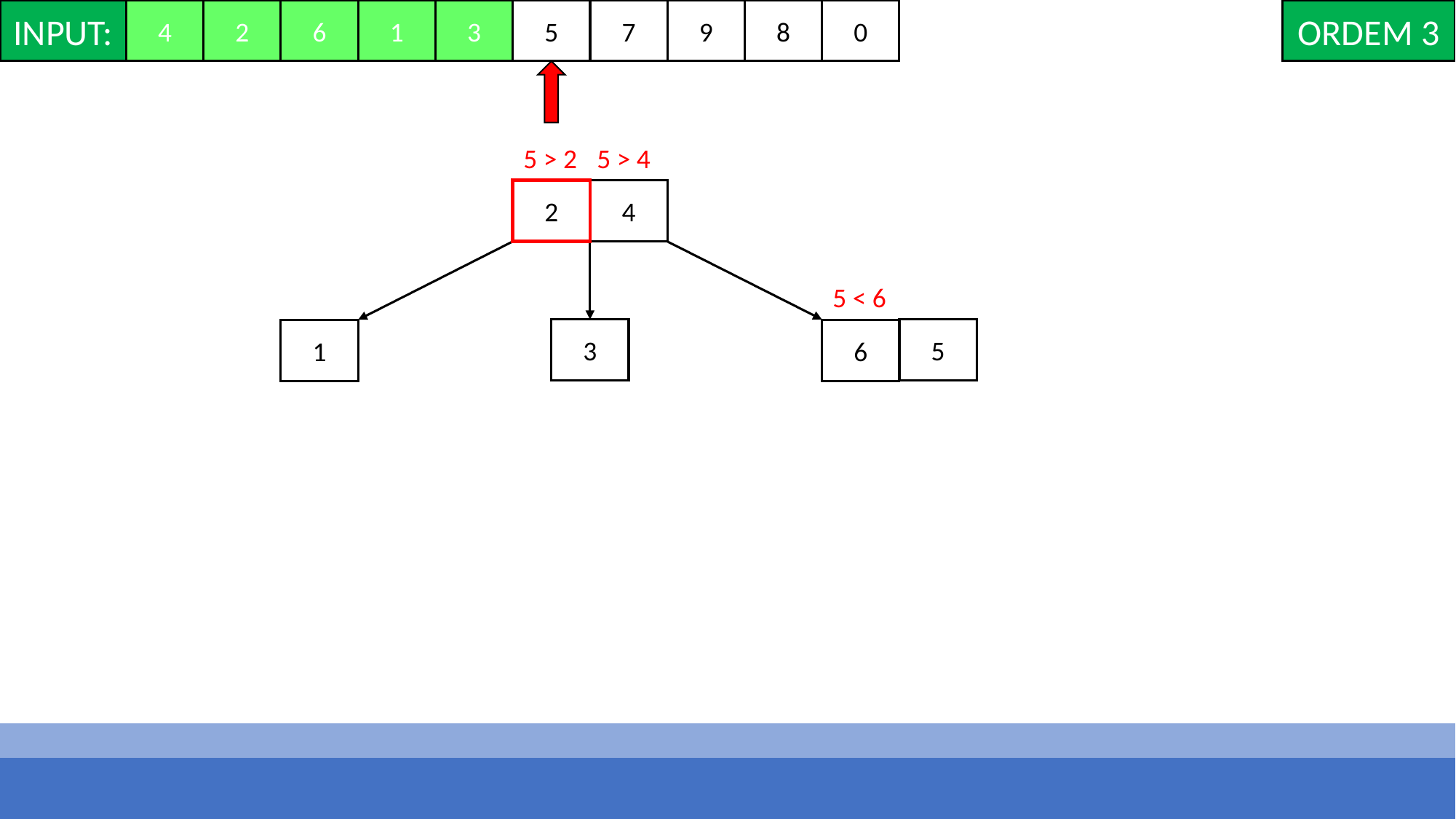

INPUT:
4
2
6
1
3
5
7
9
8
0
ORDEM 3

5 > 2
5 > 4

2
4
5 < 6
3
5
1
6